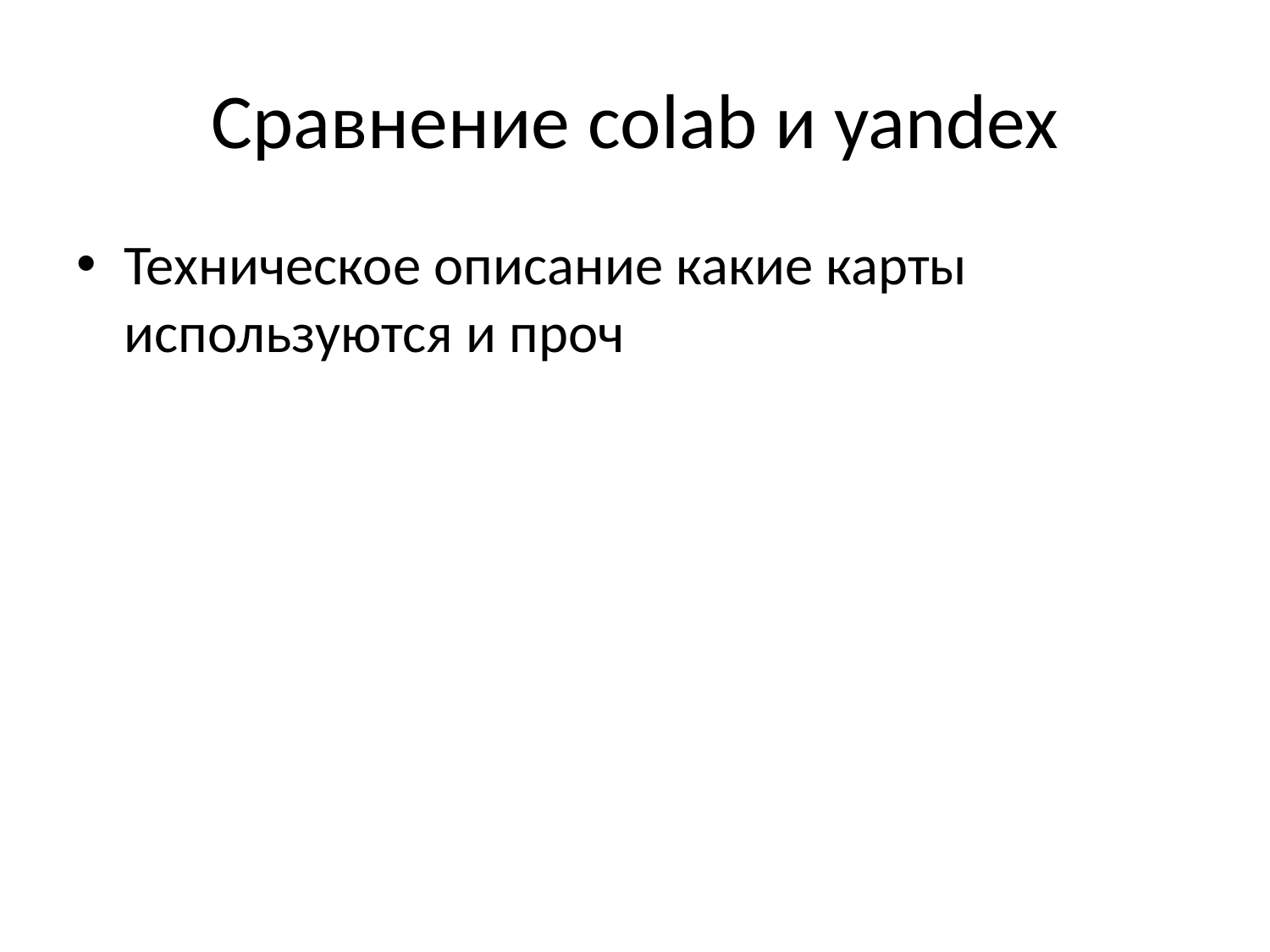

# Сравнение colab и yandex
Техническое описание какие карты используются и проч